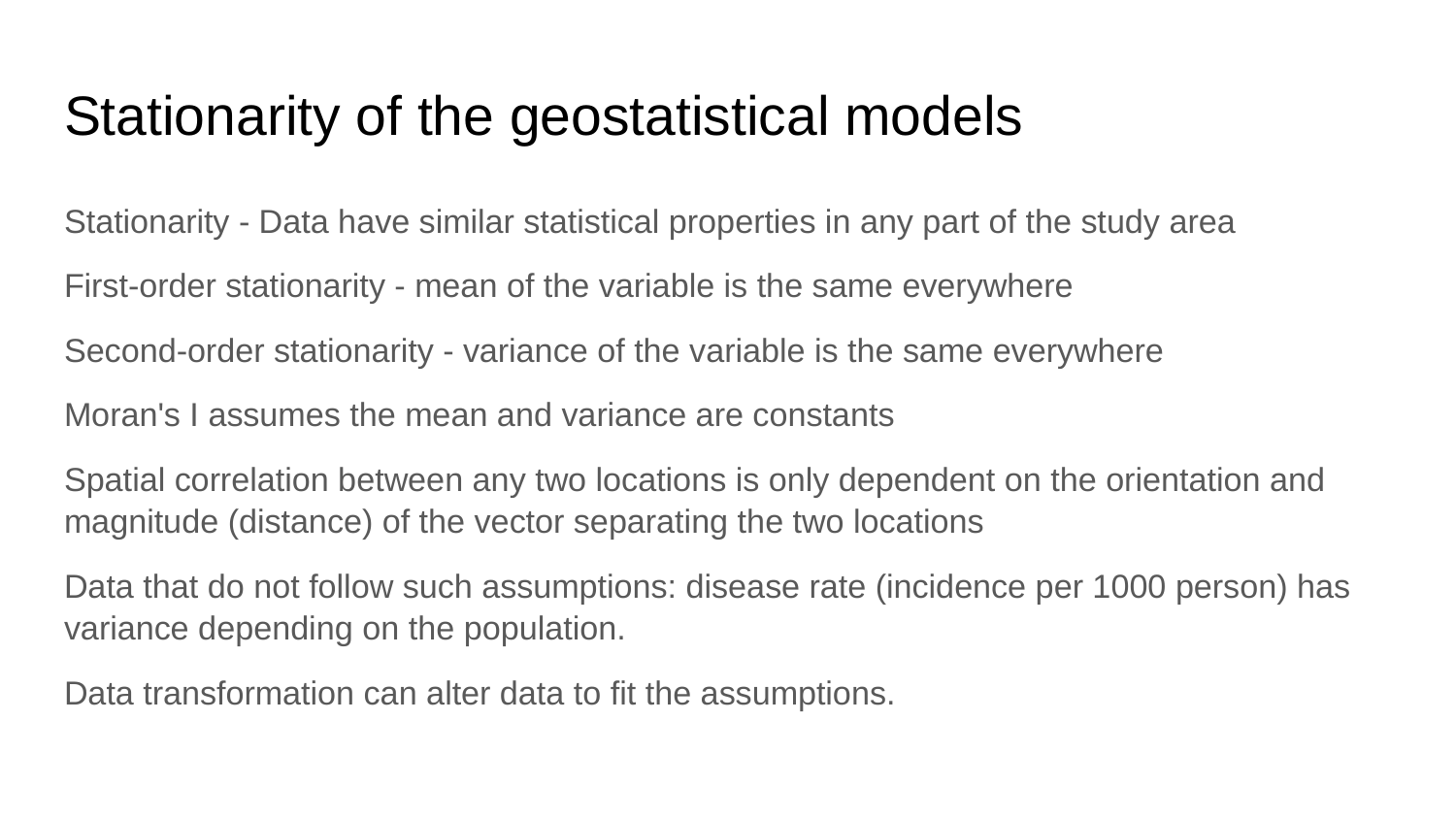

# Stationarity of the geostatistical models
Stationarity - Data have similar statistical properties in any part of the study area
First-order stationarity - mean of the variable is the same everywhere
Second-order stationarity - variance of the variable is the same everywhere
Moran's I assumes the mean and variance are constants
Spatial correlation between any two locations is only dependent on the orientation and magnitude (distance) of the vector separating the two locations
Data that do not follow such assumptions: disease rate (incidence per 1000 person) has variance depending on the population.
Data transformation can alter data to fit the assumptions.